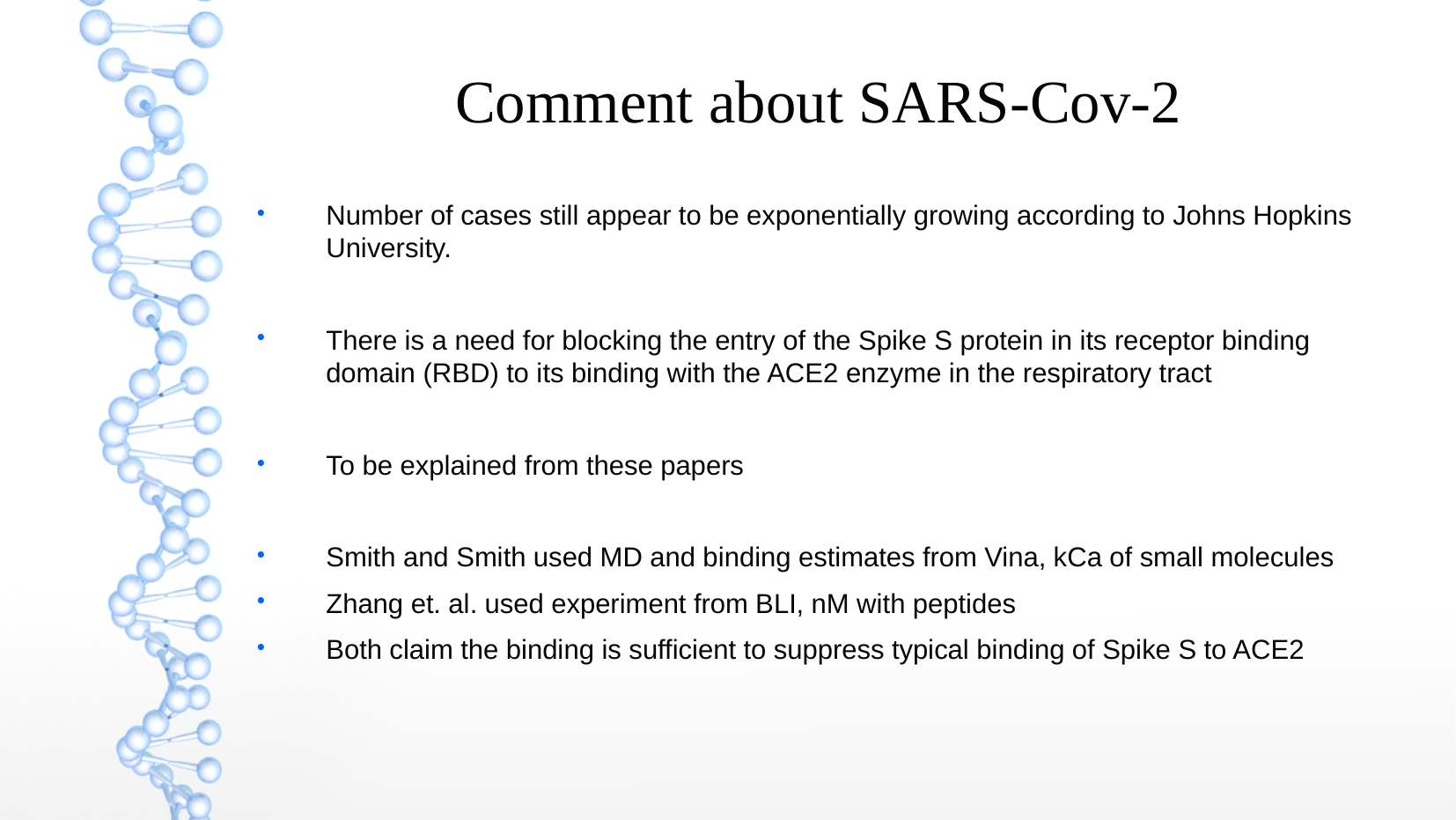

Comment about SARS-Cov-2
Number of cases still appear to be exponentially growing according to Johns Hopkins University.

There is a need for blocking the entry of the Spike S protein in its receptor binding domain (RBD) to its binding with the ACE2 enzyme in the respiratory tract

To be explained from these papers

Smith and Smith used MD and binding estimates from Vina, kCa of small molecules
Zhang et. al. used experiment from BLI, nM with peptides
Both claim the binding is sufficient to suppress typical binding of Spike S to ACE2